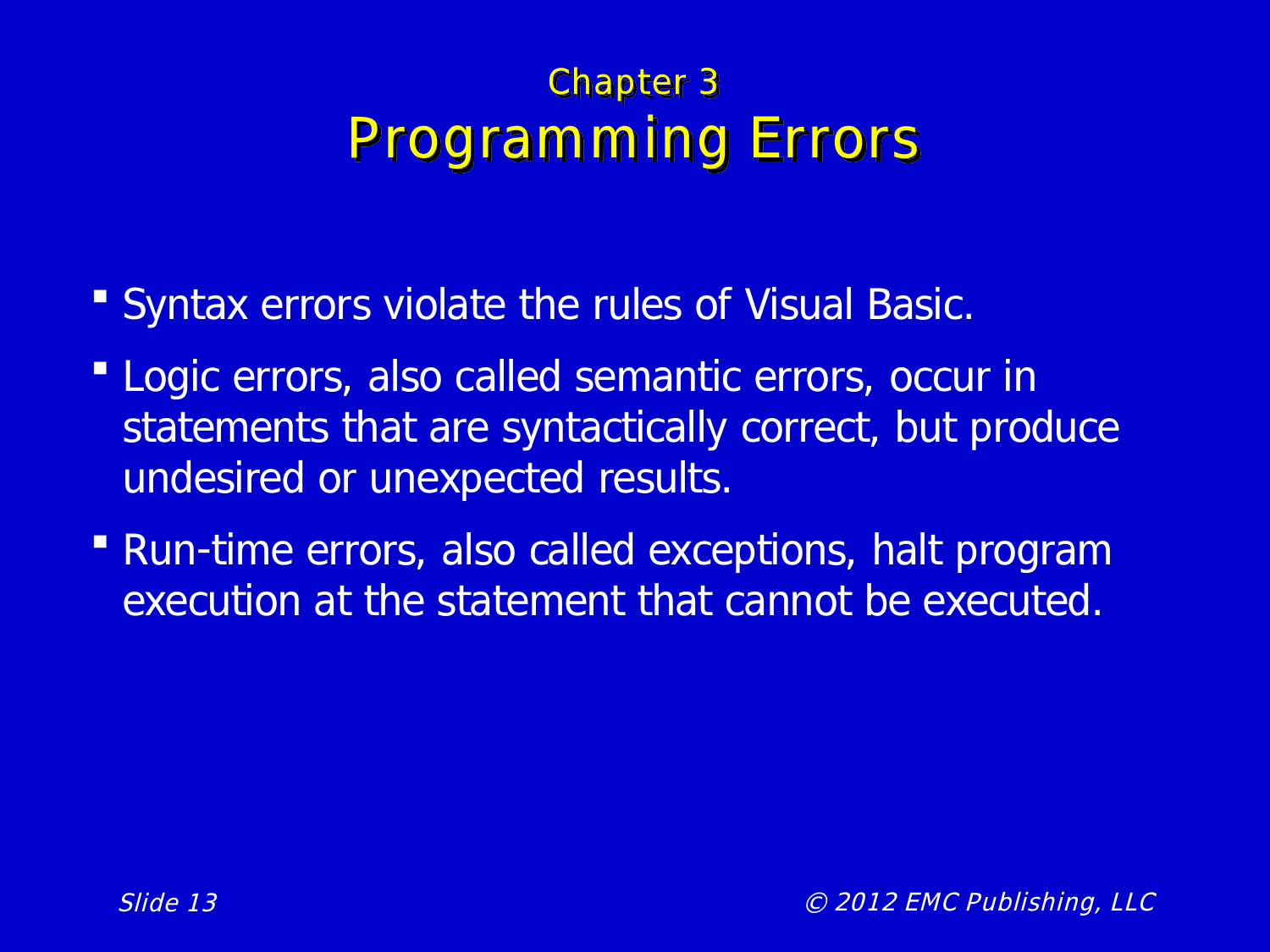

# Chapter 3 Programming Errors
Syntax errors violate the rules of Visual Basic.
Logic errors, also called semantic errors, occur in statements that are syntactically correct, but produce undesired or unexpected results.
Run-time errors, also called exceptions, halt program execution at the statement that cannot be executed.
© 2012 EMC Publishing, LLC
Slide 13